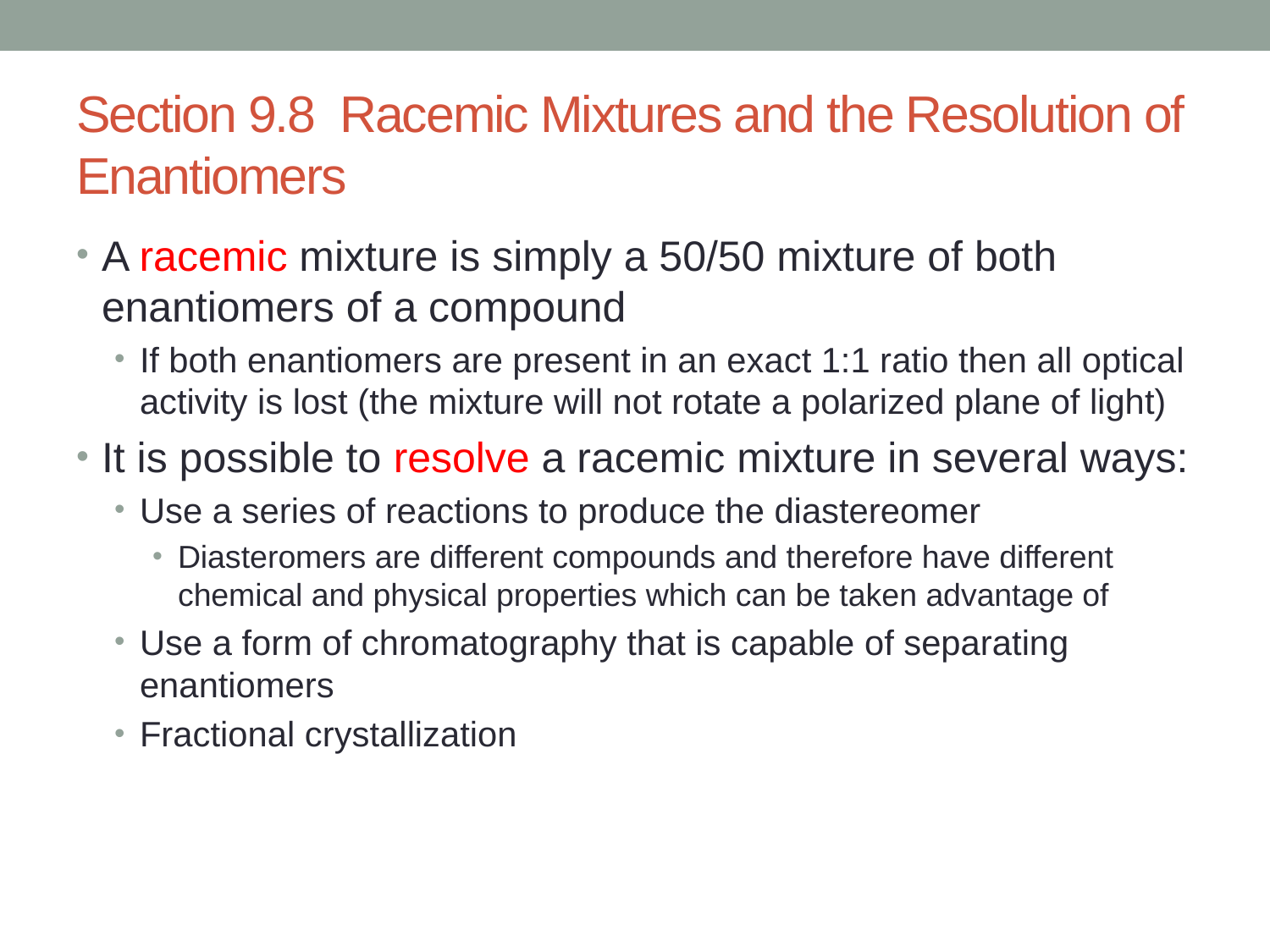

# Section 9.8  Racemic Mixtures and the Resolution of Enantiomers
A racemic mixture is simply a 50/50 mixture of both enantiomers of a compound
If both enantiomers are present in an exact 1:1 ratio then all optical activity is lost (the mixture will not rotate a polarized plane of light)
It is possible to resolve a racemic mixture in several ways:
Use a series of reactions to produce the diastereomer
Diasteromers are different compounds and therefore have different chemical and physical properties which can be taken advantage of
Use a form of chromatography that is capable of separating enantiomers
Fractional crystallization